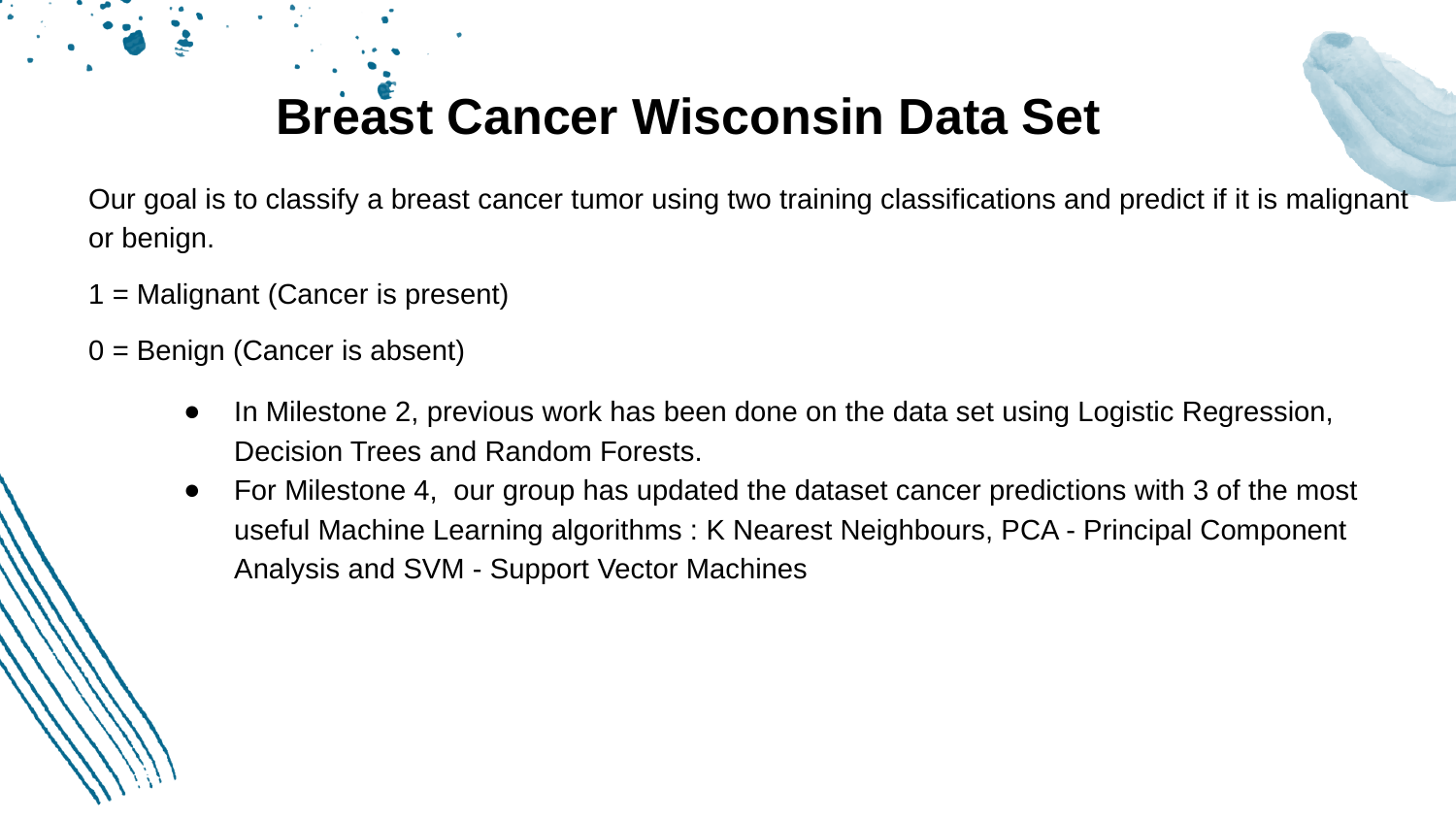

# Breast Cancer Wisconsin Data Set
Our goal is to classify a breast cancer tumor using two training classifications and predict if it is malignant or benign.
1 = Malignant (Cancer is present)
0 = Benign (Cancer is absent)
In Milestone 2, previous work has been done on the data set using Logistic Regression, Decision Trees and Random Forests.
For Milestone 4,  our group has updated the dataset cancer predictions with 3 of the most useful Machine Learning algorithms : K Nearest Neighbours, PCA - Principal Component Analysis and SVM - Support Vector Machines